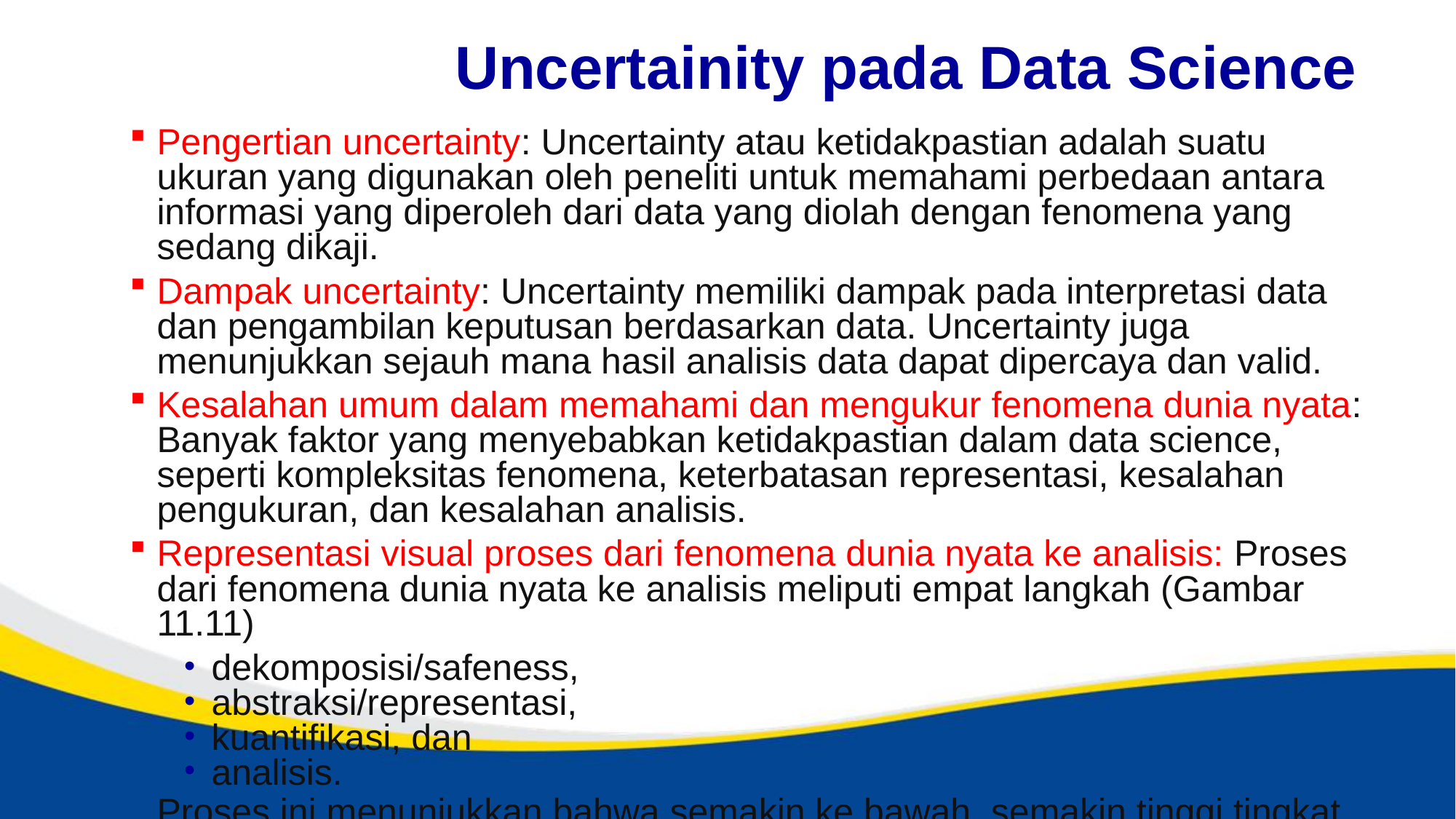

# Uncertainity pada Data Science
Pengertian uncertainty: Uncertainty atau ketidakpastian adalah suatu ukuran yang digunakan oleh peneliti untuk memahami perbedaan antara informasi yang diperoleh dari data yang diolah dengan fenomena yang sedang dikaji.
Dampak uncertainty: Uncertainty memiliki dampak pada interpretasi data dan pengambilan keputusan berdasarkan data. Uncertainty juga menunjukkan sejauh mana hasil analisis data dapat dipercaya dan valid.
Kesalahan umum dalam memahami dan mengukur fenomena dunia nyata: Banyak faktor yang menyebabkan ketidakpastian dalam data science, seperti kompleksitas fenomena, keterbatasan representasi, kesalahan pengukuran, dan kesalahan analisis.
Representasi visual proses dari fenomena dunia nyata ke analisis: Proses dari fenomena dunia nyata ke analisis meliputi empat langkah (Gambar 11.11)
dekomposisi/safeness,
abstraksi/representasi,
kuantifikasi, dan
analisis.
	Proses ini menunjukkan bahwa semakin ke bawah, semakin tinggi tingkat uncertainty.